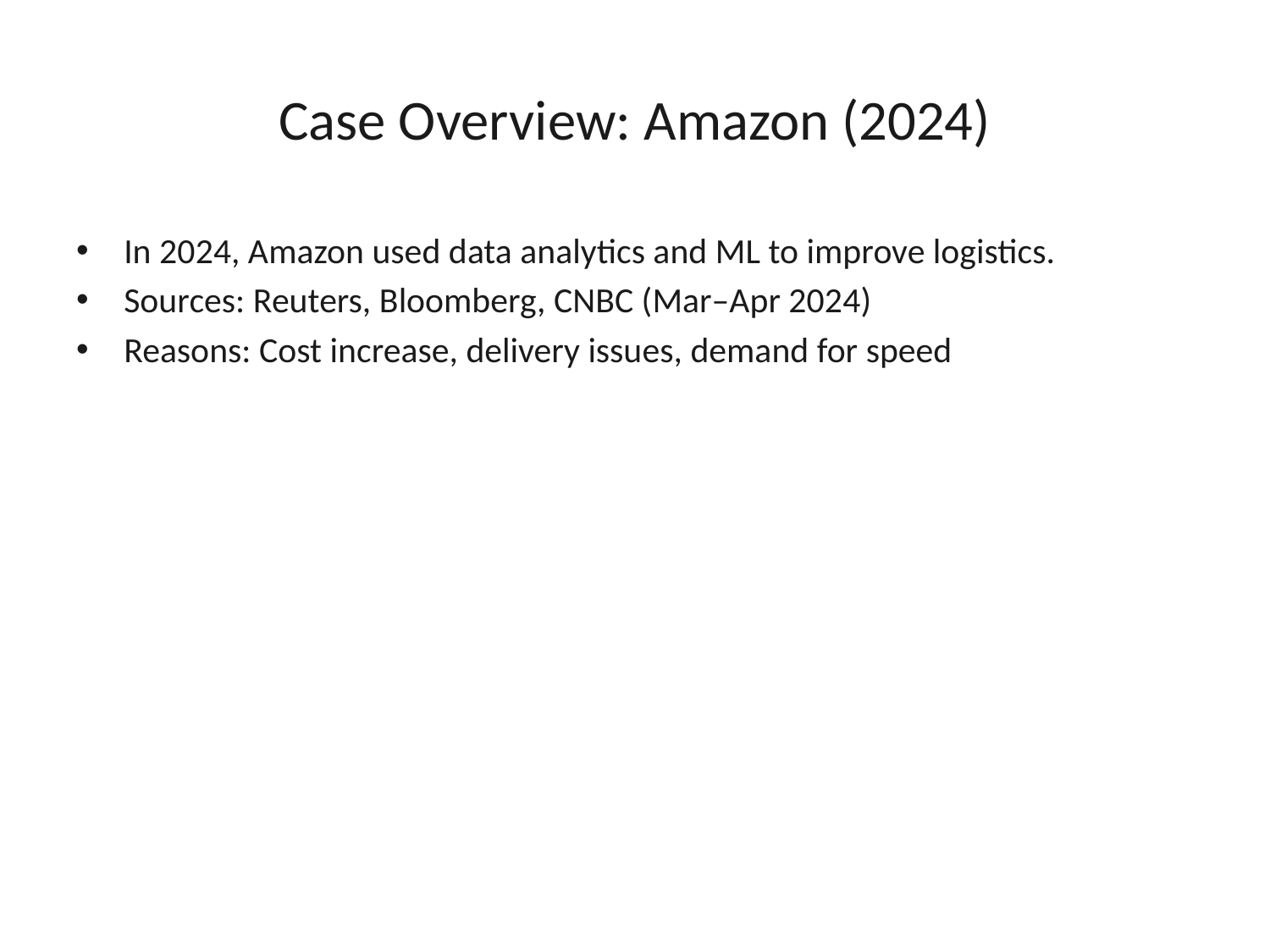

# Case Overview: Amazon (2024)
In 2024, Amazon used data analytics and ML to improve logistics.
Sources: Reuters, Bloomberg, CNBC (Mar–Apr 2024)
Reasons: Cost increase, delivery issues, demand for speed